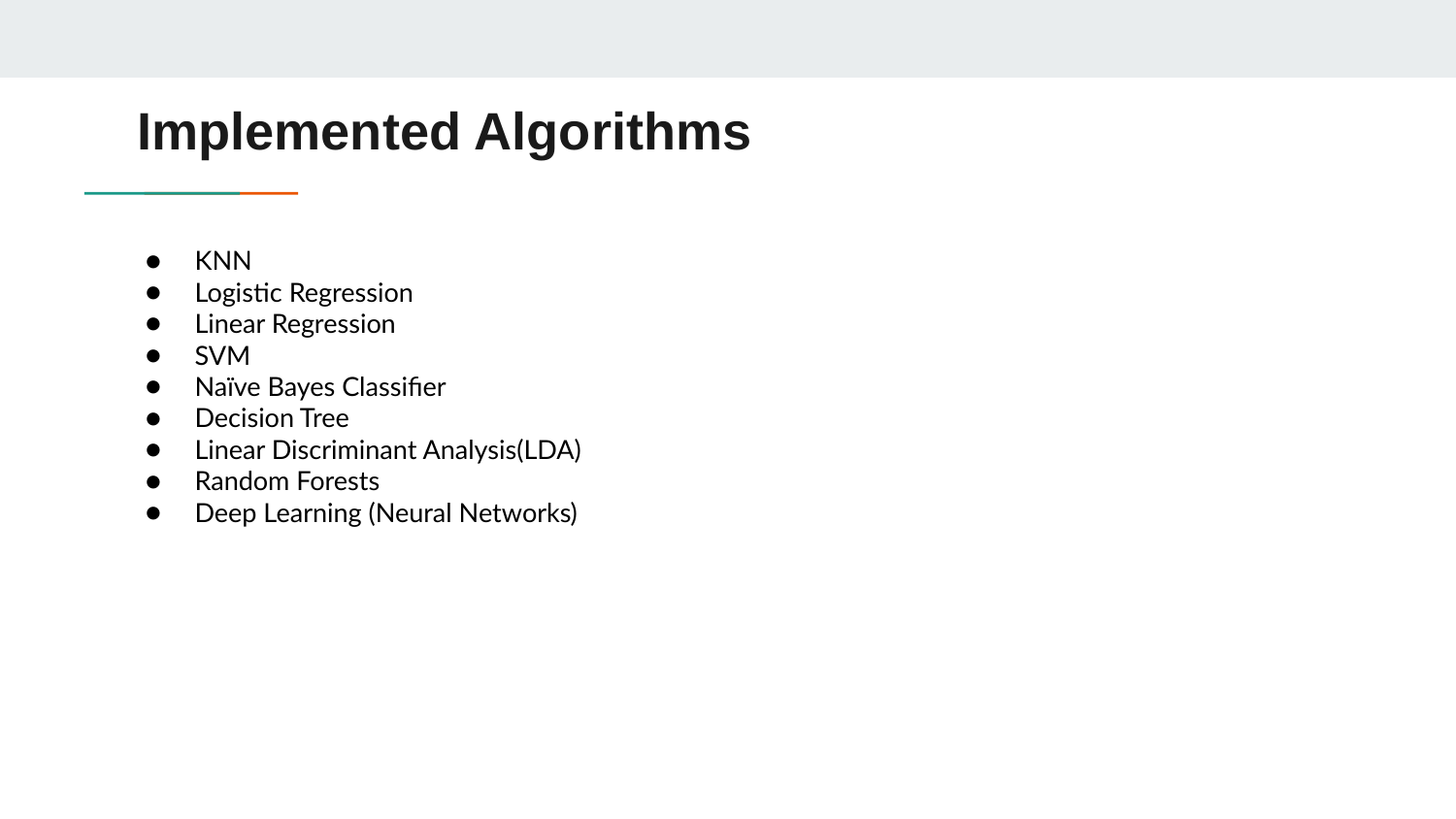

# Implemented Algorithms
KNN
Logistic Regression
Linear Regression
SVM
Naïve Bayes Classifier
Decision Tree
Linear Discriminant Analysis(LDA)
Random Forests
Deep Learning (Neural Networks)